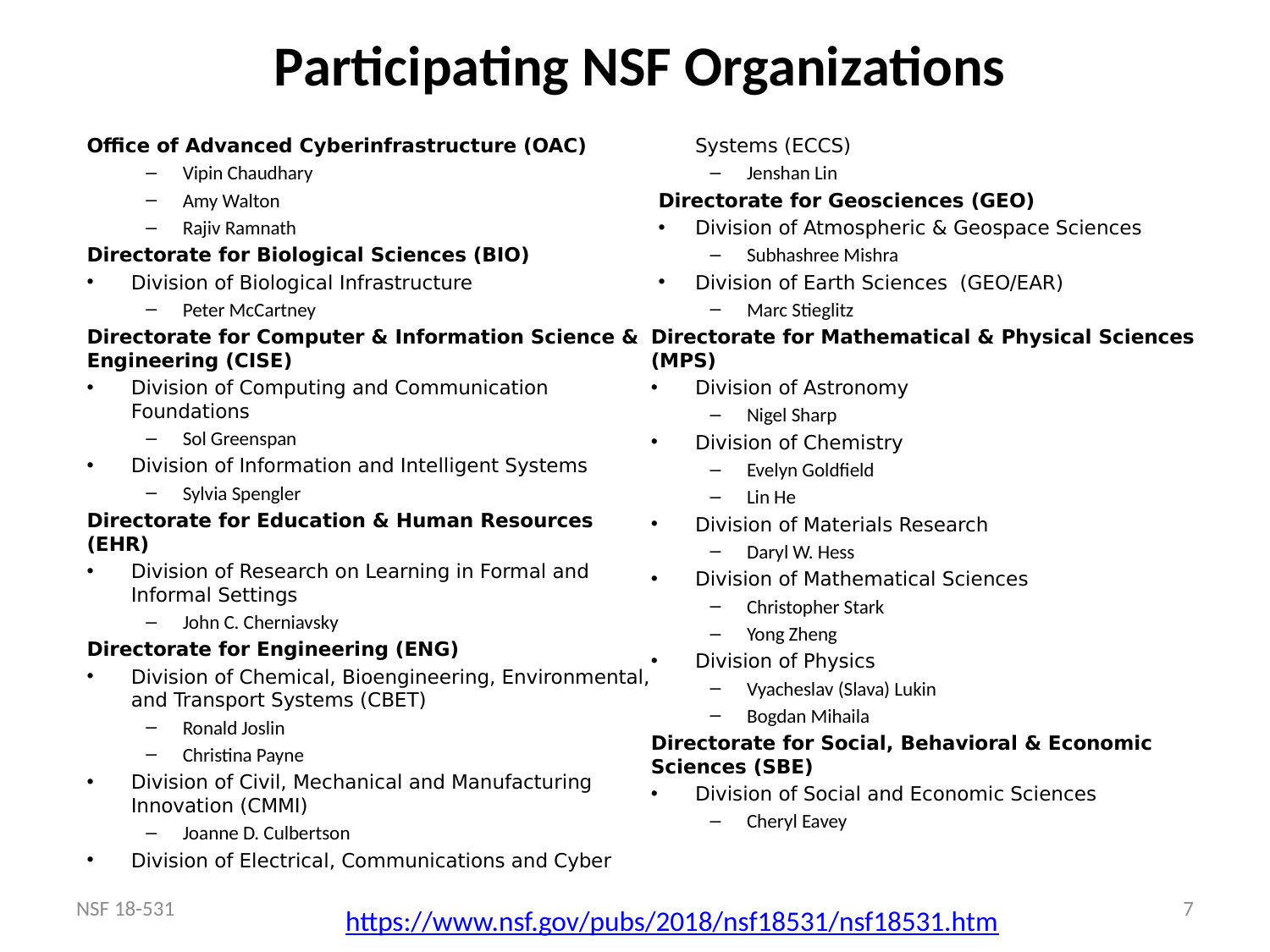

Participating NSF Organizations
Office of Advanced Cyberinfrastructure (OAC)
Vipin Chaudhary
Amy Walton
Rajiv Ramnath
Directorate for Biological Sciences (BIO)
Division of Biological Infrastructure
Peter McCartney
Directorate for Computer & Information Science & Engineering (CISE)
Division of Computing and Communication Foundations
Sol Greenspan
Division of Information and Intelligent Systems
Sylvia Spengler
Directorate for Education & Human Resources (EHR)
Division of Research on Learning in Formal and Informal Settings
John C. Cherniavsky
Directorate for Engineering (ENG)
Division of Chemical, Bioengineering, Environmental, and Transport Systems (CBET)
Ronald Joslin
Christina Payne
Division of Civil, Mechanical and Manufacturing Innovation (CMMI)
Joanne D. Culbertson
Division of Electrical, Communications and Cyber Systems (ECCS)
Jenshan Lin
Directorate for Geosciences (GEO)
Division of Atmospheric & Geospace Sciences
Subhashree Mishra
Division of Earth Sciences  (GEO/EAR)
Marc Stieglitz
Directorate for Mathematical & Physical Sciences (MPS)
Division of Astronomy
Nigel Sharp
Division of Chemistry
Evelyn Goldfield
Lin He
Division of Materials Research
Daryl W. Hess
Division of Mathematical Sciences
Christopher Stark
Yong Zheng
Division of Physics
Vyacheslav (Slava) Lukin
Bogdan Mihaila
Directorate for Social, Behavioral & Economic Sciences (SBE)
Division of Social and Economic Sciences
Cheryl Eavey

NSF 18-531
7